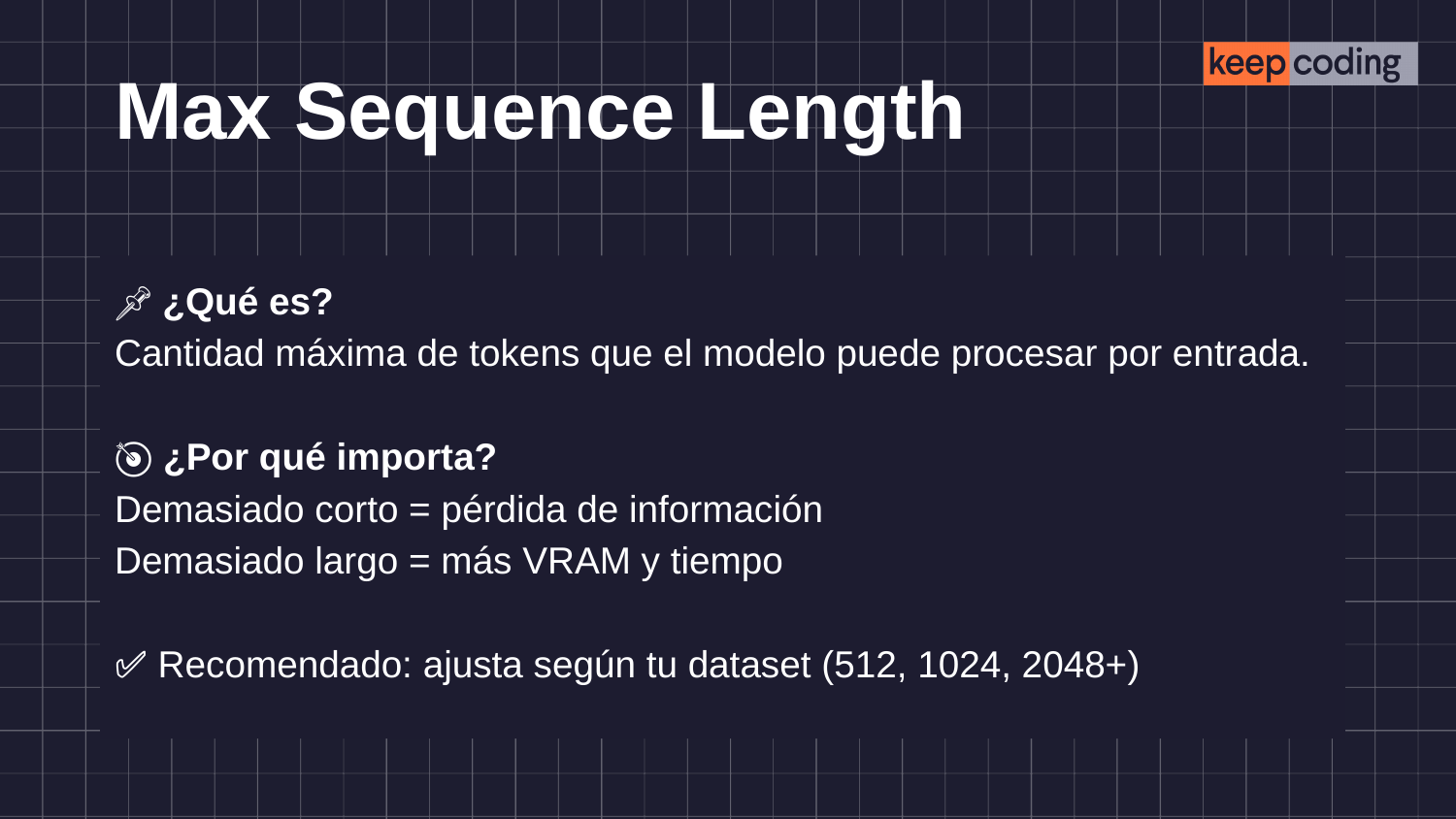

# Max Sequence Length

📌 ¿Qué es?
Cantidad máxima de tokens que el modelo puede procesar por entrada.

🎯 ¿Por qué importa?
Demasiado corto = pérdida de información
Demasiado largo = más VRAM y tiempo

✅ Recomendado: ajusta según tu dataset (512, 1024, 2048+)